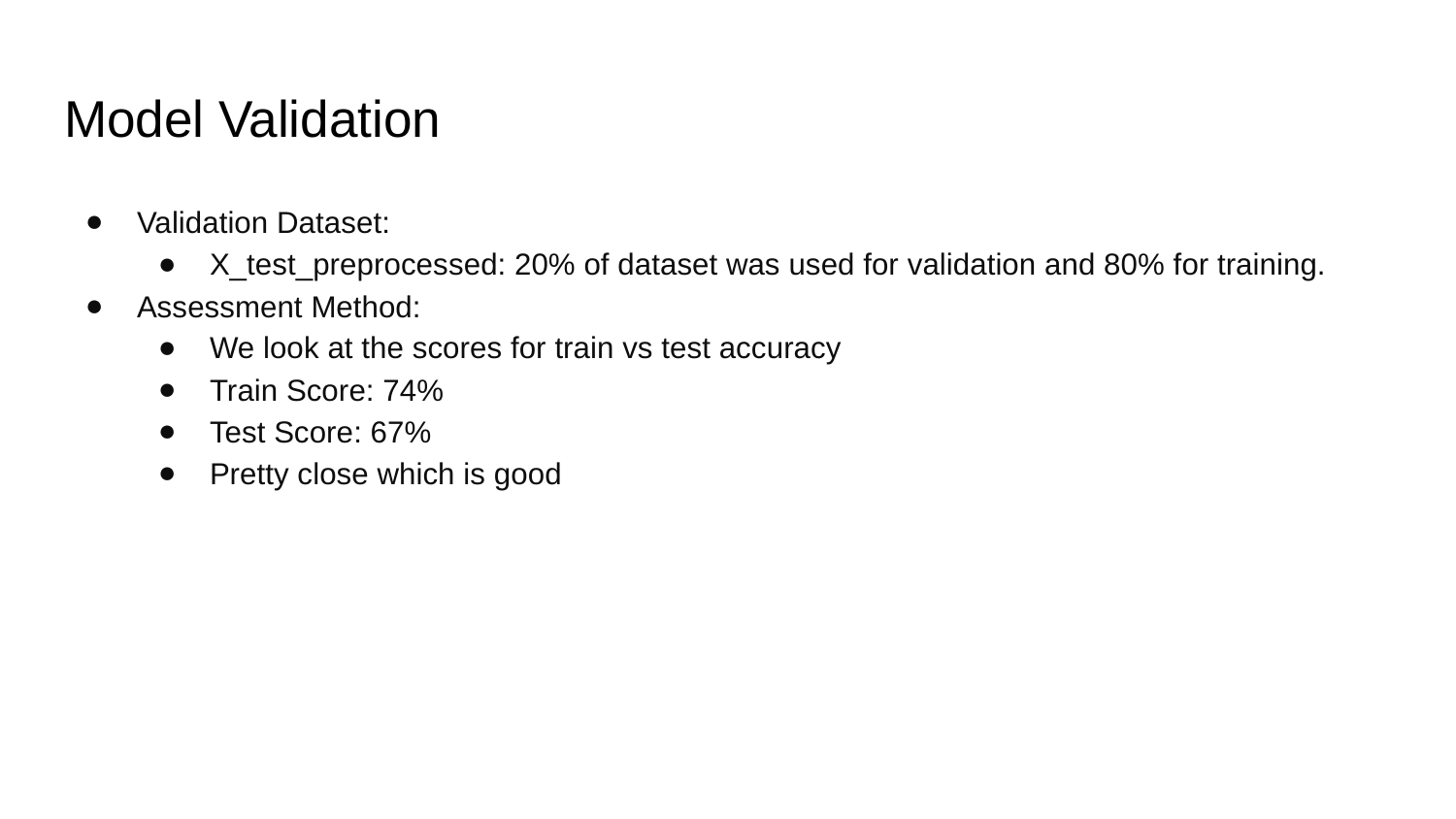

# Model Validation
Validation Dataset:
X_test_preprocessed: 20% of dataset was used for validation and 80% for training.
Assessment Method:
We look at the scores for train vs test accuracy
Train Score: 74%
Test Score: 67%
Pretty close which is good